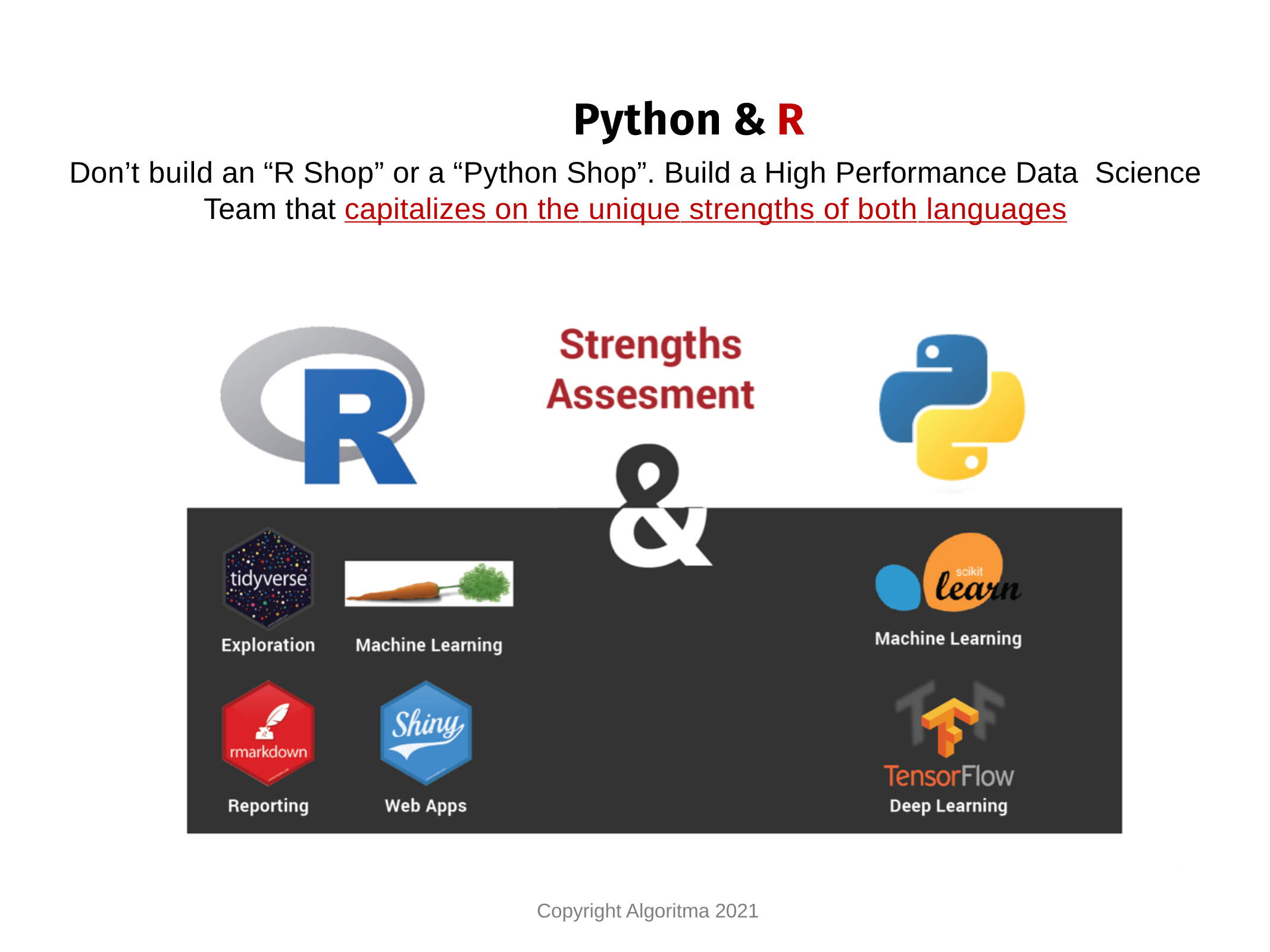

Python & R
Don’t build an “R Shop” or a “Python Shop”. Build a High Performance Data  Science Team that capitalizes on the unique strengths of both languages

Copyright Algoritma 2021